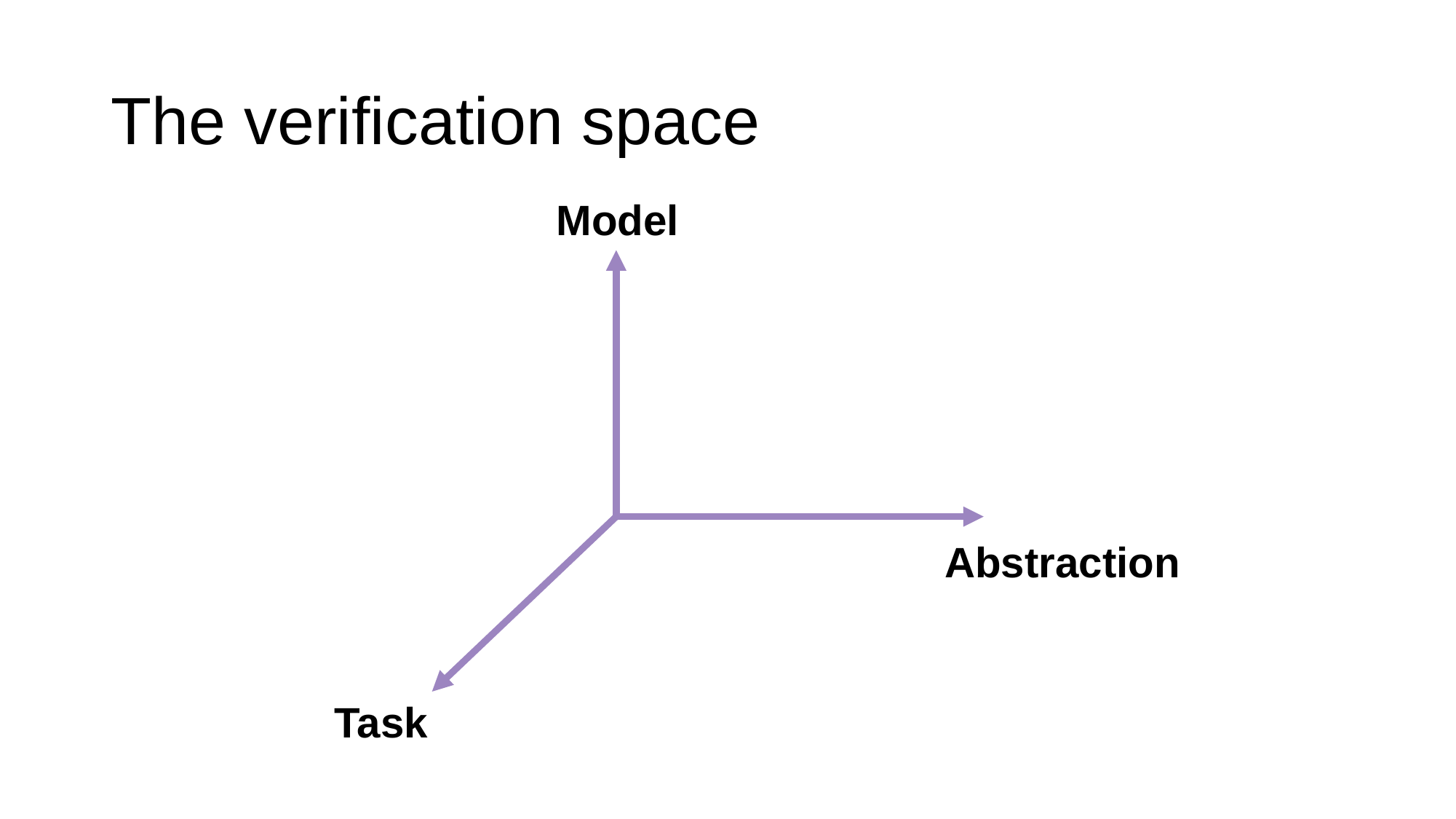

# The verification space
Model
Abstraction
Task